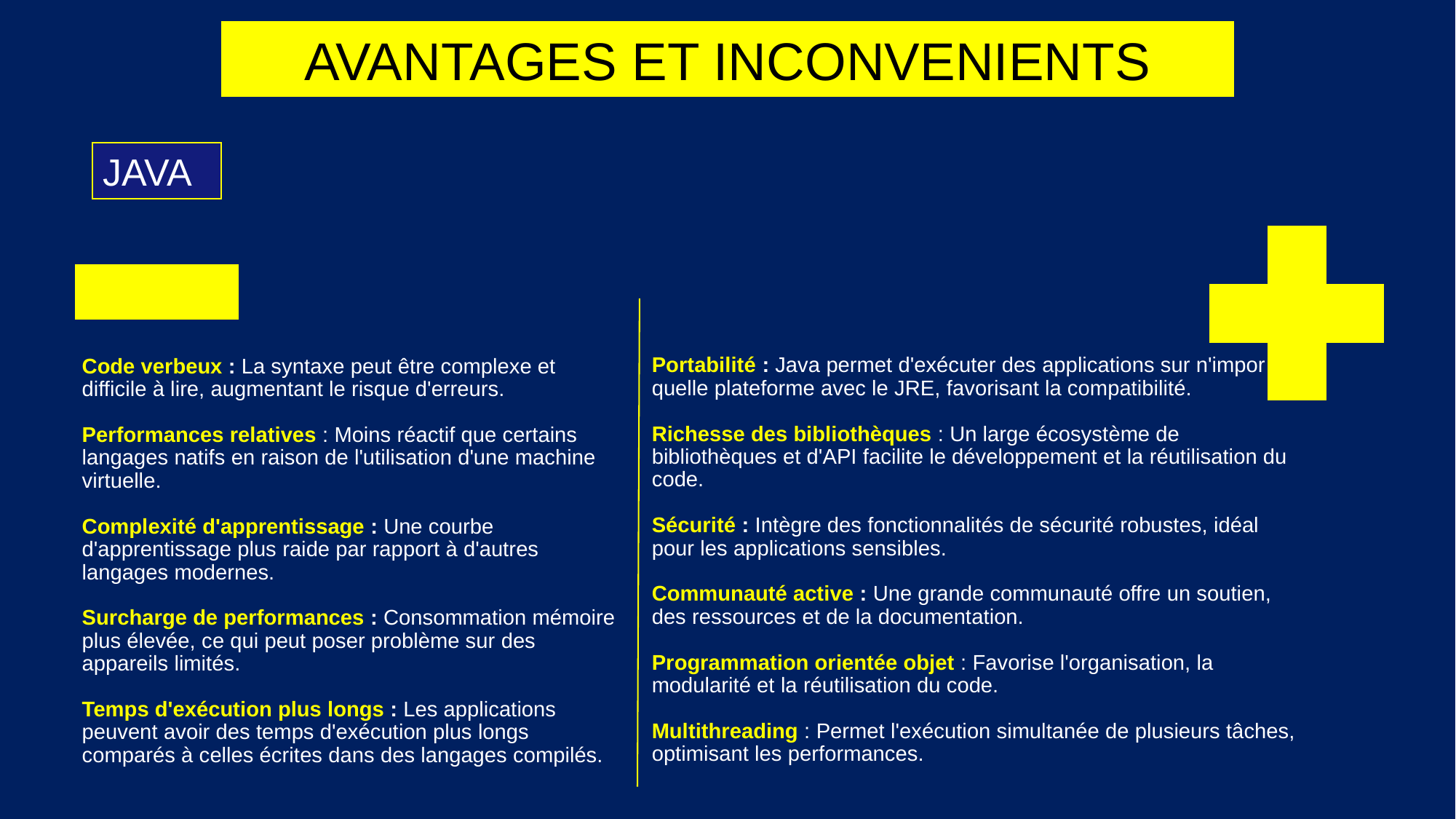

AVANTAGES ET INCONVENIENTS
JAVA
Portabilité : Java permet d'exécuter des applications sur n'importe quelle plateforme avec le JRE, favorisant la compatibilité.
Richesse des bibliothèques : Un large écosystème de bibliothèques et d'API facilite le développement et la réutilisation du code.
Sécurité : Intègre des fonctionnalités de sécurité robustes, idéal pour les applications sensibles.
Communauté active : Une grande communauté offre un soutien, des ressources et de la documentation.
Programmation orientée objet : Favorise l'organisation, la modularité et la réutilisation du code.
Multithreading : Permet l'exécution simultanée de plusieurs tâches, optimisant les performances.
Code verbeux : La syntaxe peut être complexe et difficile à lire, augmentant le risque d'erreurs.
Performances relatives : Moins réactif que certains langages natifs en raison de l'utilisation d'une machine virtuelle.
Complexité d'apprentissage : Une courbe d'apprentissage plus raide par rapport à d'autres langages modernes.
Surcharge de performances : Consommation mémoire plus élevée, ce qui peut poser problème sur des appareils limités.
Temps d'exécution plus longs : Les applications peuvent avoir des temps d'exécution plus longs comparés à celles écrites dans des langages compilés.